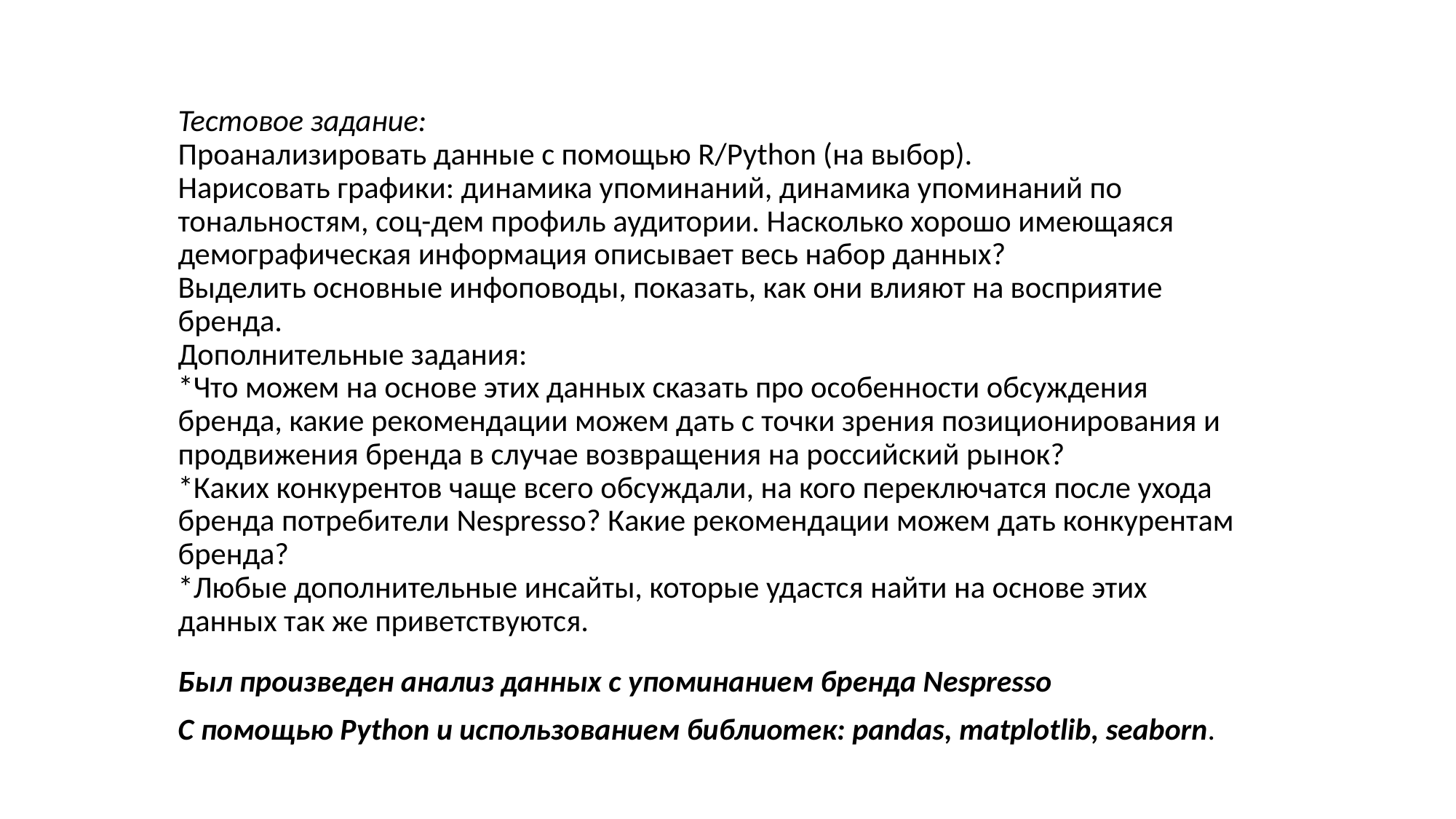

# Тестовое задание: Проанализировать данные с помощью R/Python (на выбор). Нарисовать графики: динамика упоминаний, динамика упоминаний по тональностям, соц-дем профиль аудитории. Насколько хорошо имеющаяся демографическая информация описывает весь набор данных? Выделить основные инфоповоды, показать, как они влияют на восприятие бренда. Дополнительные задания: *Что можем на основе этих данных сказать про особенности обсуждения бренда, какие рекомендации можем дать с точки зрения позиционирования и продвижения бренда в случае возвращения на российский рынок? *Каких конкурентов чаще всего обсуждали, на кого переключатся после ухода бренда потребители Nespresso? Какие рекомендации можем дать конкурентам бренда? *Любые дополнительные инсайты, которые удастся найти на основе этих данных так же приветствуются.
Был произведен анализ данных с упоминанием бренда Nespresso
С помощью Python и использованием библиотек: pandas, matplotlib, seaborn.